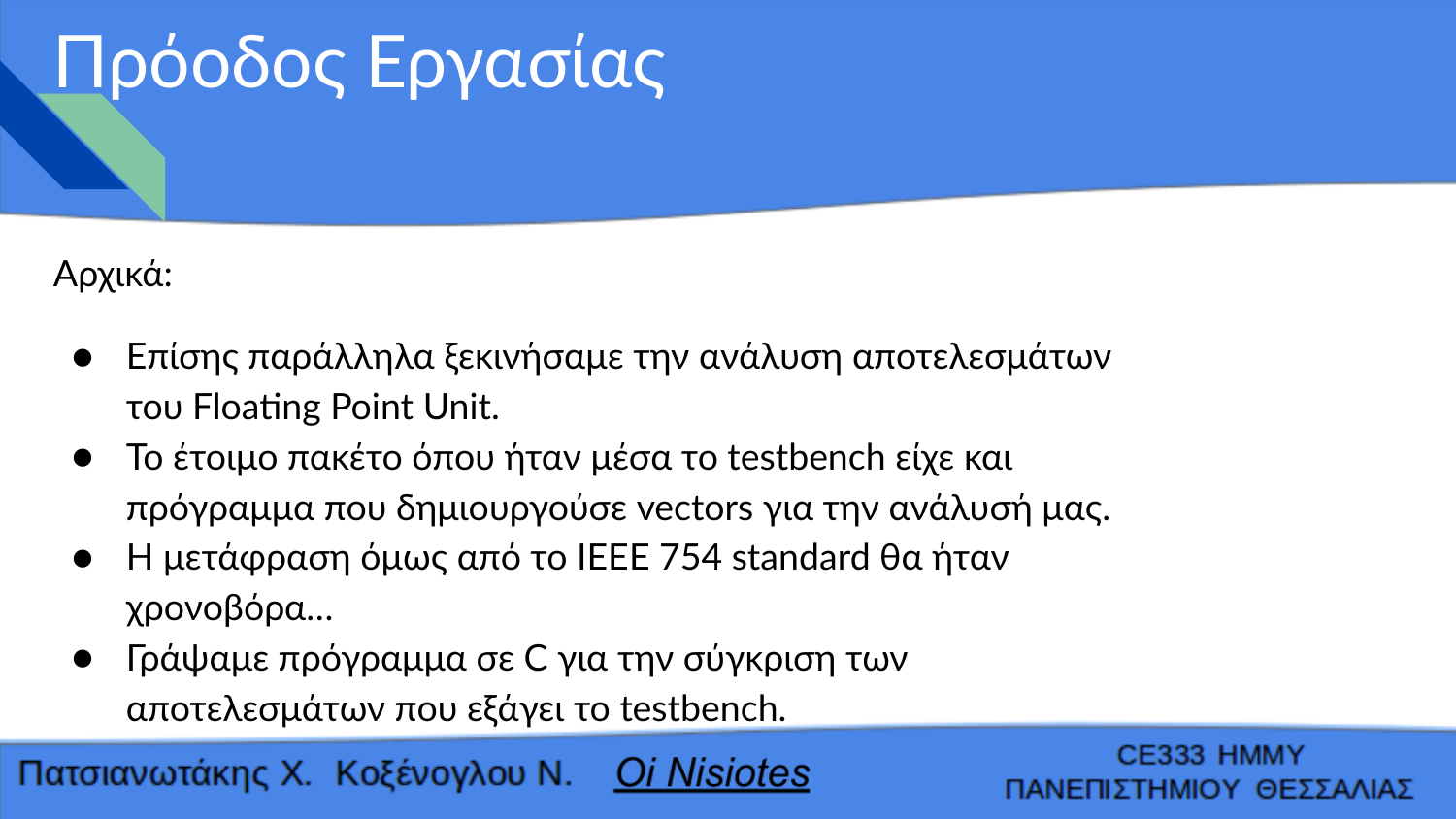

# Πρόοδος Εργασίας

Αρχικά:
Επίσης παράλληλα ξεκινήσαμε την ανάλυση αποτελεσμάτων του Floating Point Unit.
Το έτοιμο πακέτο όπου ήταν μέσα το testbench είχε και πρόγραμμα που δημιουργούσε vectors για την ανάλυσή μας.
Η μετάφραση όμως από το IEEE 754 standard θα ήταν χρονοβόρα…
Γράψαμε πρόγραμμα σε C για την σύγκριση των αποτελεσμάτων που εξάγει το testbench.